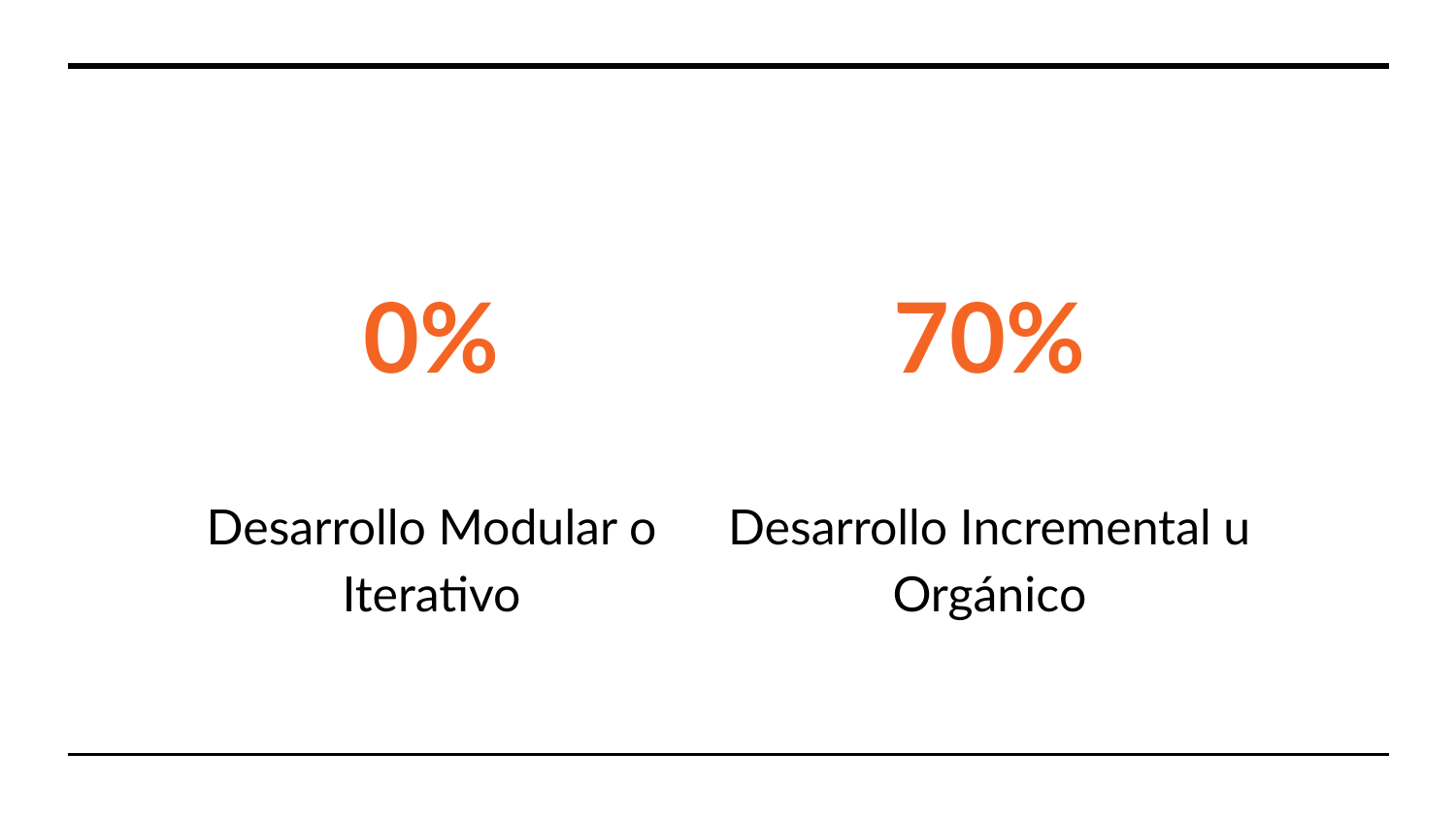

# 0%
70%
Desarrollo Modular o Iterativo
Desarrollo Incremental u Orgánico